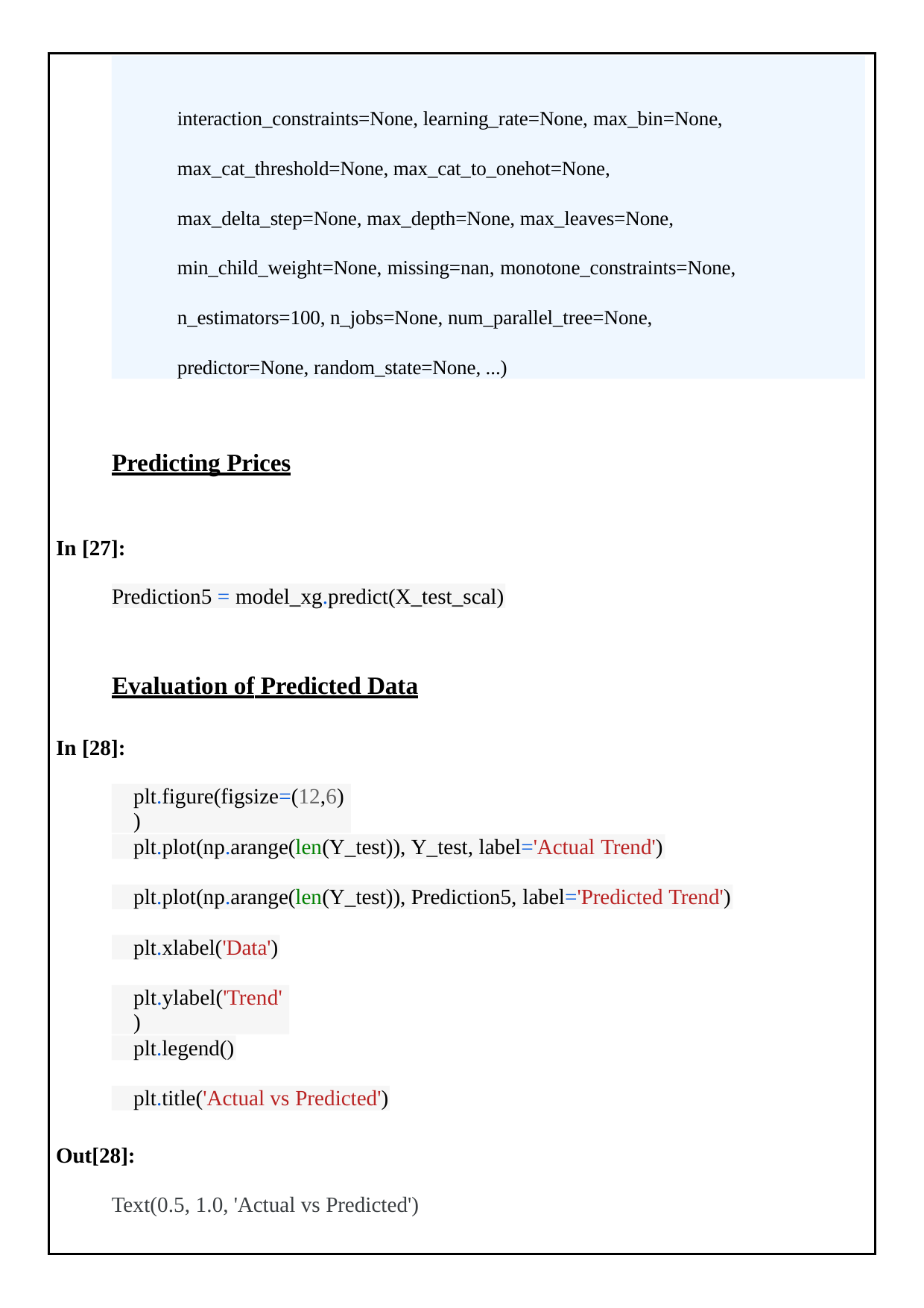

interaction_constraints=None, learning_rate=None, max_bin=None,  max_cat_threshold=None, max_cat_to_onehot=None,  max_delta_step=None, max_depth=None, max_leaves=None,  min_child_weight=None, missing=nan, monotone_constraints=None,  n_estimators=100, n_jobs=None, num_parallel_tree=None,  predictor=None, random_state=None, ...)
Predicting Prices

In [27]:
Prediction5 = model_xg.predict(X_test_scal)
Evaluation of Predicted Data

In [28]:
plt.figure(figsize=(12,6))
plt.plot(np.arange(len(Y_test)), Y_test, label='Actual Trend')
plt.plot(np.arange(len(Y_test)), Prediction5, label='Predicted Trend')
plt.xlabel('Data')
plt.ylabel('Trend')
plt.legend()
plt.title('Actual vs Predicted')
Out[28]:

Text(0.5, 1.0, 'Actual vs Predicted')